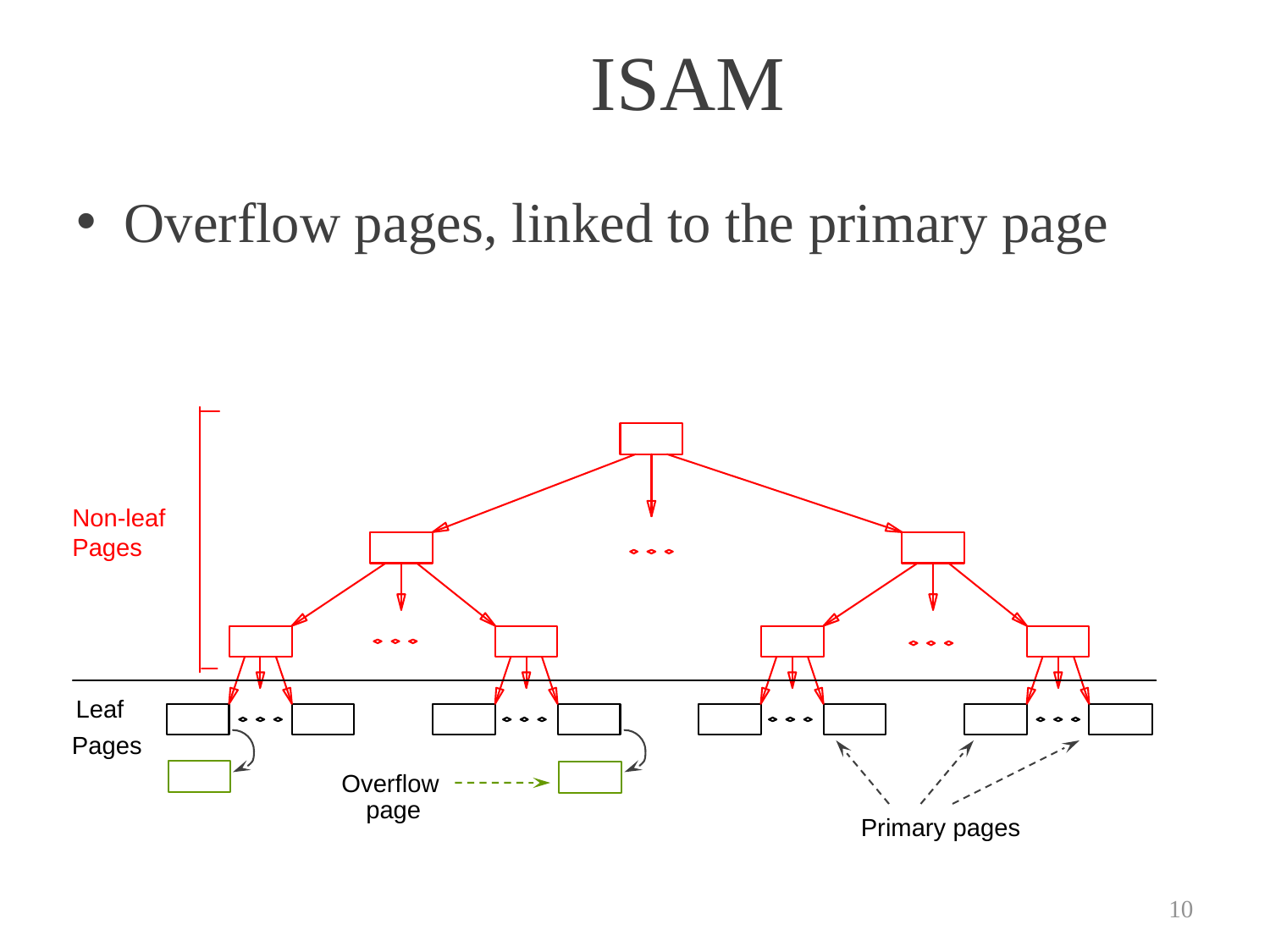

# ISAM
Overflow pages, linked to the primary page

Non-leaf
Pages

Leaf

Pages

Overflow
page

Primary pages

10